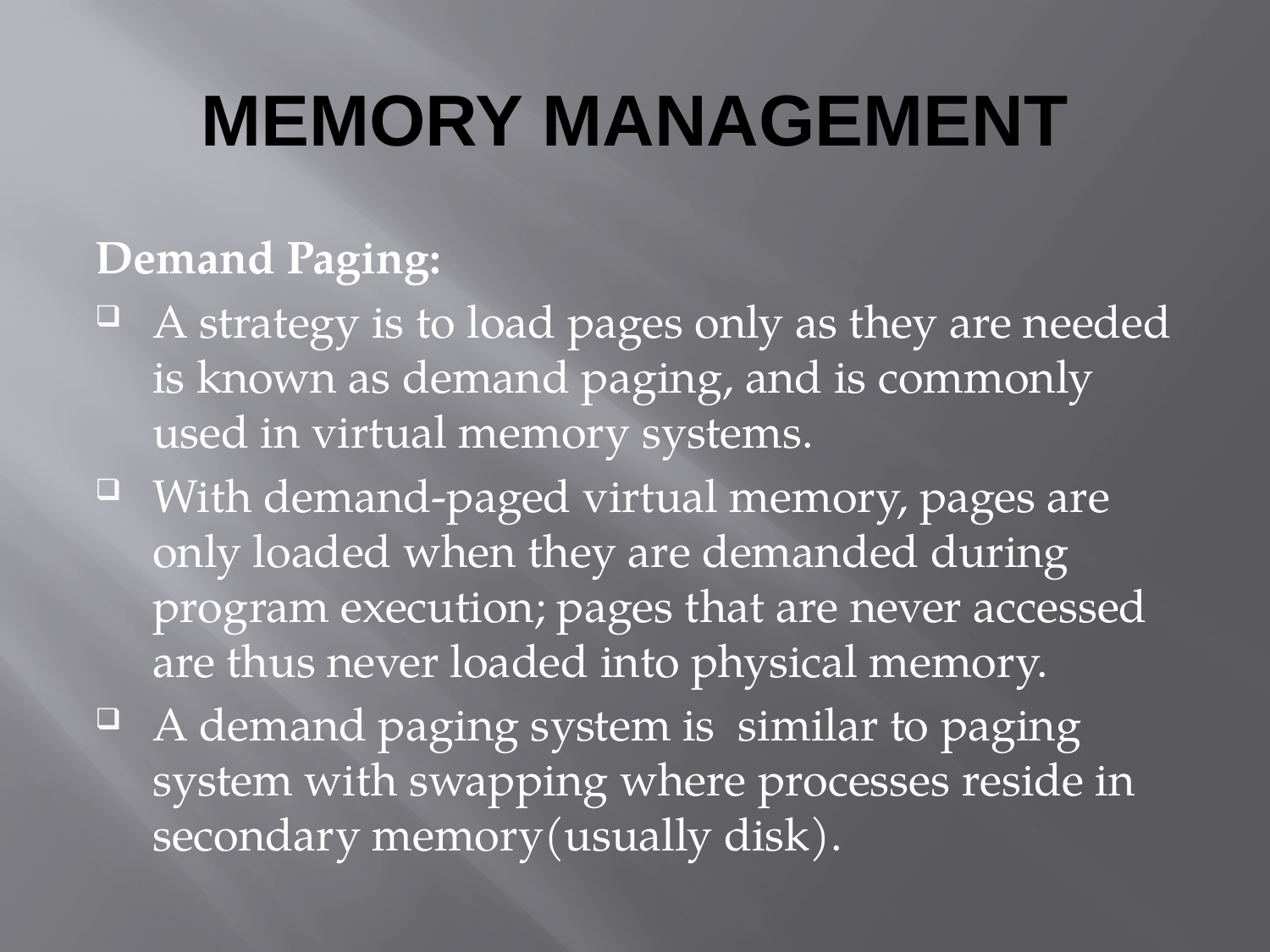

# MEMORY MANAGEMENT
Demand Paging:
A strategy is to load pages only as they are needed is known as demand paging, and is commonly used in virtual memory systems.
With demand-paged virtual memory, pages are only loaded when they are demanded during program execution; pages that are never accessed are thus never loaded into physical memory.
A demand paging system is  similar to paging system with swapping where processes reside in secondary memory(usually disk).